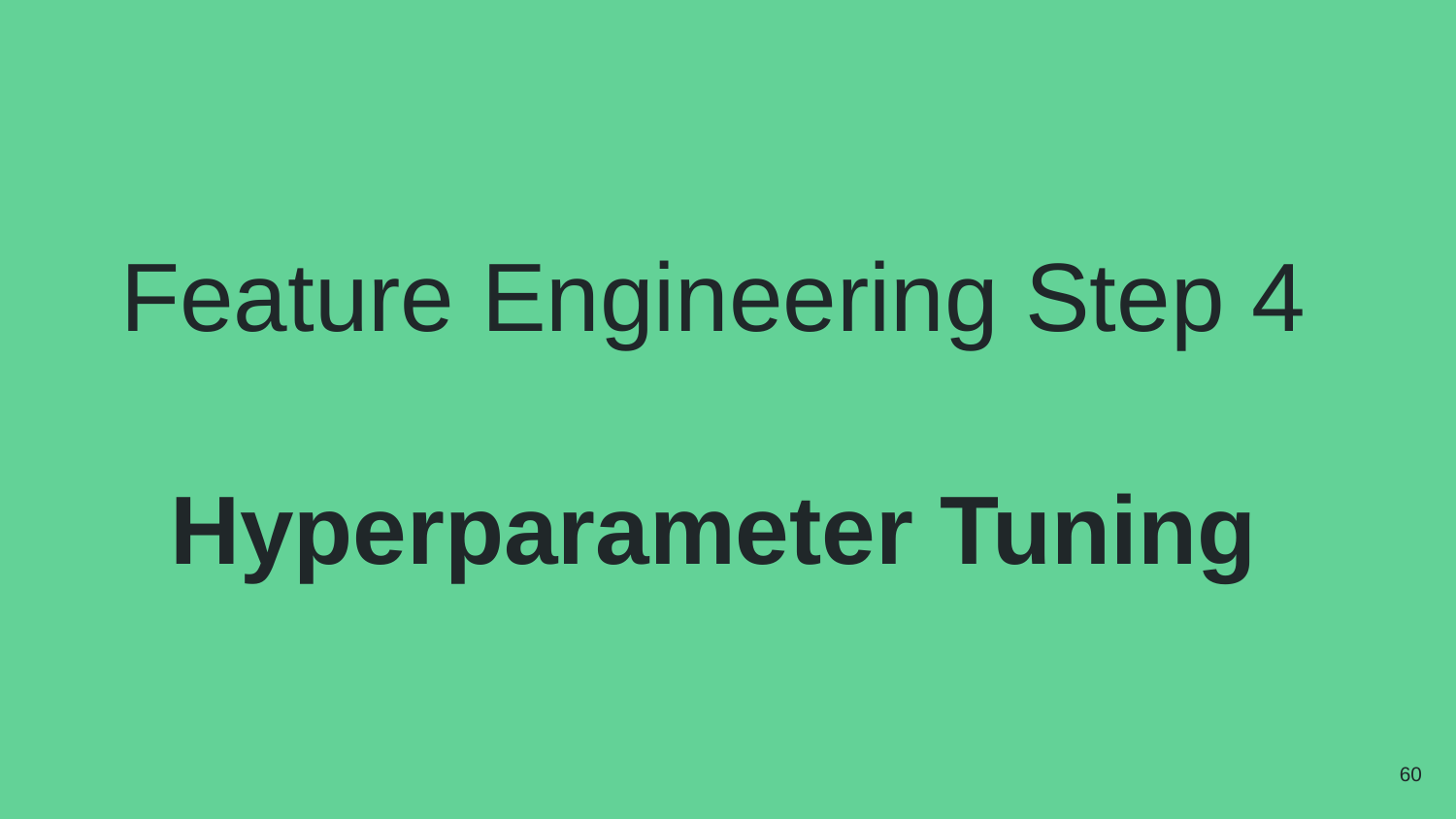

# Feature Engineering Step 4

Hyperparameter Tuning
60